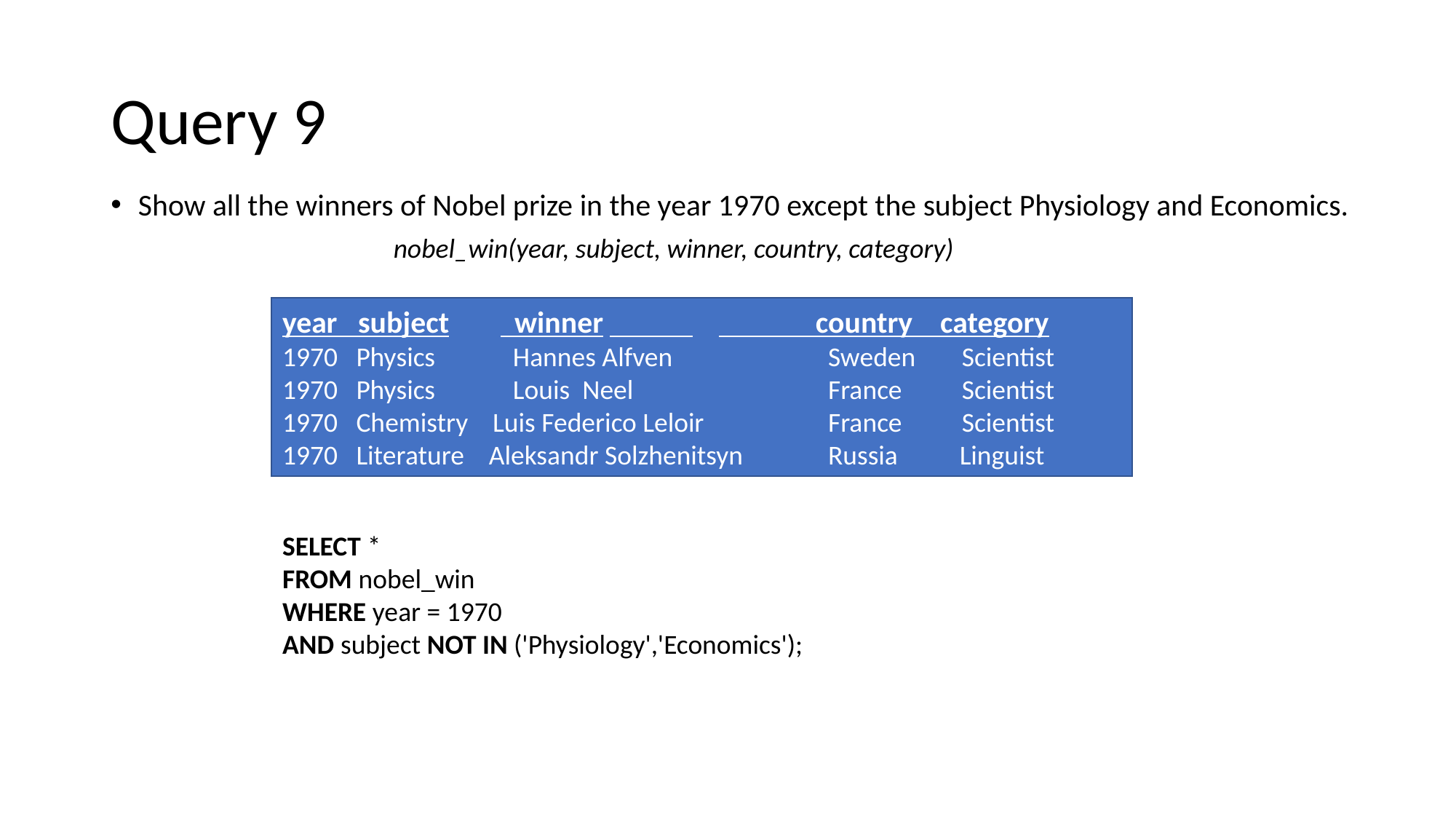

# Query 9
Show all the winners of Nobel prize in the year 1970 except the subject Physiology and Economics.

nobel_win(year, subject, winner, country, category)
year   subject	  winner	            	              country    category
1970   Physics	  Hannes Alfven         	Sweden	    Scientist
1970   Physics	  Louis  Neel		France	    Scientist
1970   Chemistry    Luis Federico Leloir     	France	    Scientist
1970   Literature    Aleksandr Solzhenitsyn 	Russia          Linguist
SELECT *
FROM nobel_win
WHERE year = 1970
AND subject NOT IN ('Physiology','Economics');